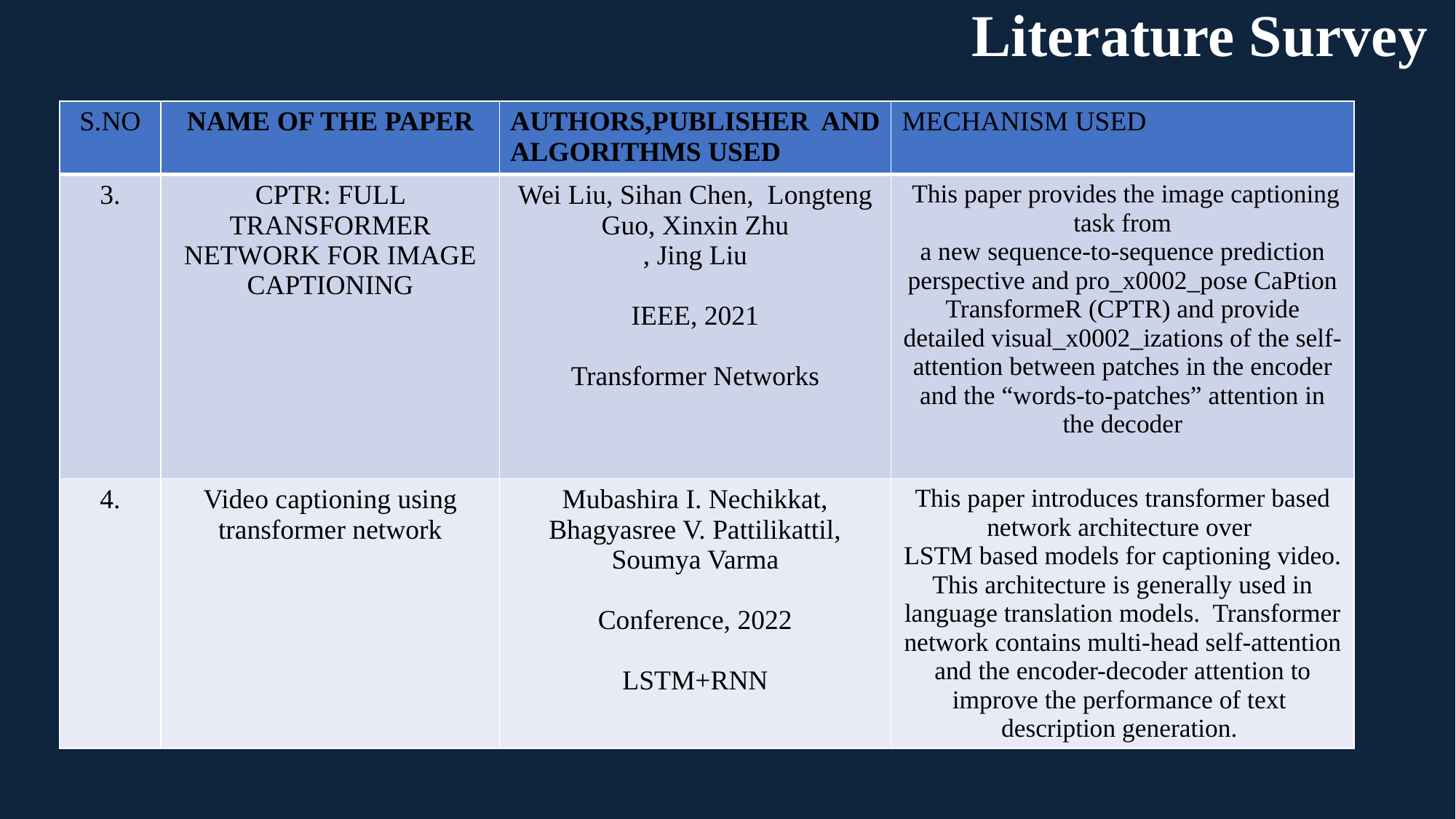

# Literature Survey
| S.NO | NAME OF THE PAPER | AUTHORS,PUBLISHER AND ALGORITHMS USED | MECHANISM USED |
| --- | --- | --- | --- |
| 3. | CPTR: FULL TRANSFORMER NETWORK FOR IMAGE CAPTIONING | Wei Liu, Sihan Chen, Longteng Guo, Xinxin Zhu , Jing Liu IEEE, 2021 Transformer Networks | This paper provides the image captioning task from a new sequence-to-sequence prediction perspective and pro\_x0002\_pose CaPtion TransformeR (CPTR) and provide detailed visual\_x0002\_izations of the self-attention between patches in the encoder and the “words-to-patches” attention in the decoder |
| 4. | Video captioning using transformer network | Mubashira I. Nechikkat, Bhagyasree V. Pattilikattil, Soumya Varma Conference, 2022 LSTM+RNN | This paper introduces transformer based network architecture over LSTM based models for captioning video. This architecture is generally used in language translation models. Transformer network contains multi-head self-attention and the encoder-decoder attention to improve the performance of text description generation. |